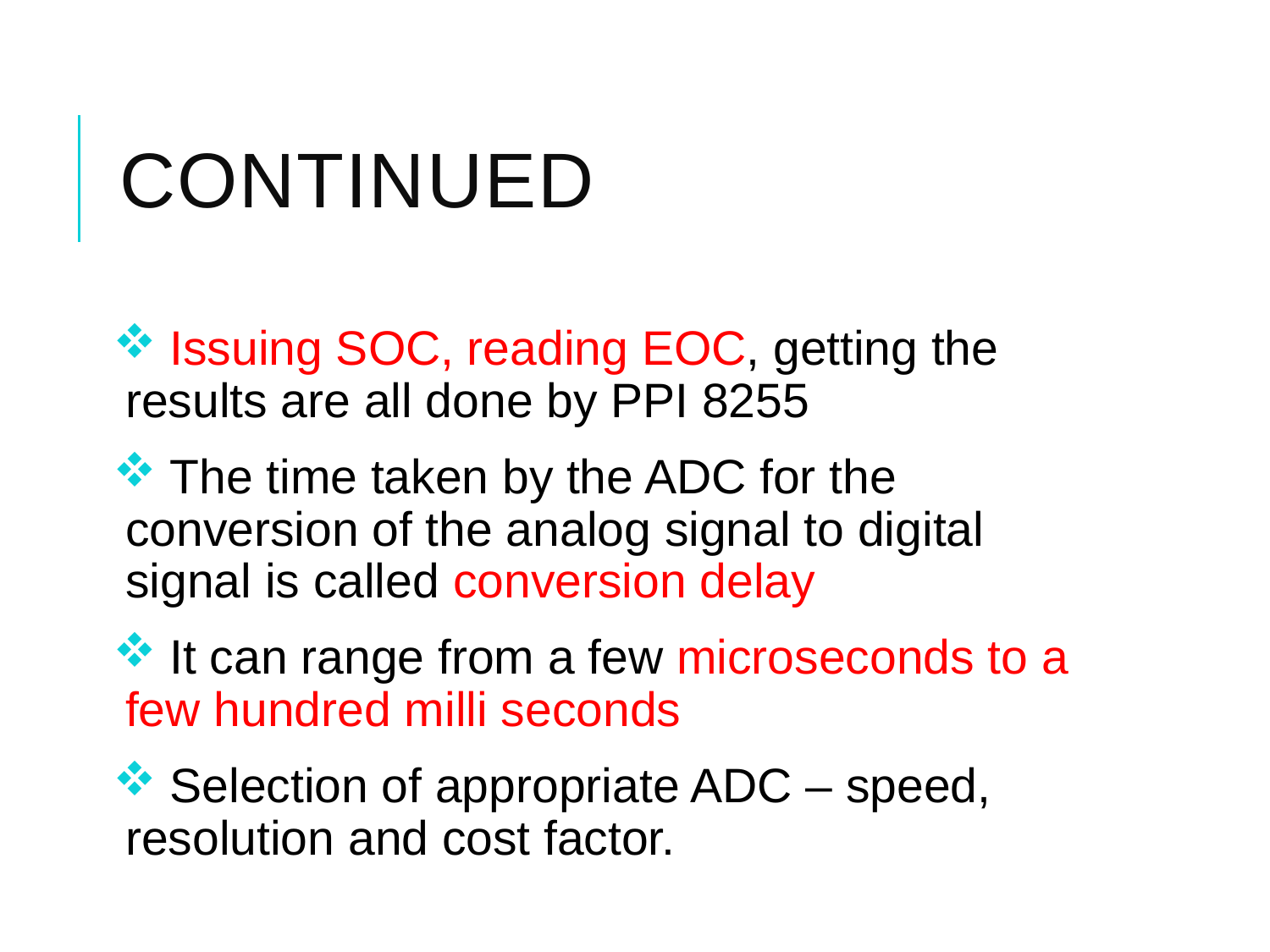

# Continued
 Issuing SOC, reading EOC, getting the results are all done by PPI 8255
 The time taken by the ADC for the conversion of the analog signal to digital signal is called conversion delay
 It can range from a few microseconds to a few hundred milli seconds
 Selection of appropriate ADC – speed, resolution and cost factor.